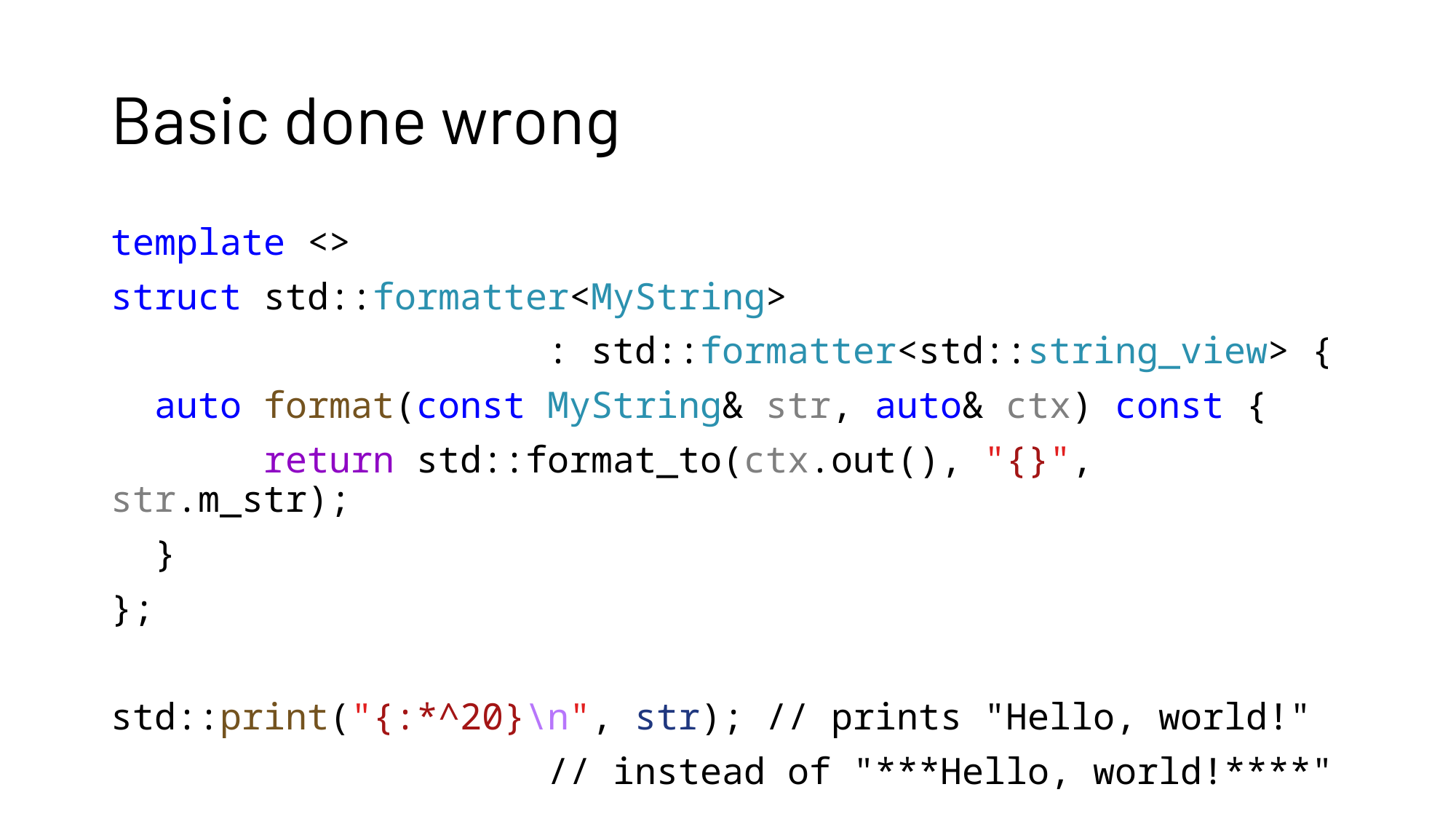

# Basic done wrong
template <>
struct std::formatter<MyString>
				: std::formatter<std::string_view> {
  auto format(const MyString& str, auto& ctx) const {
	  return std::format_to(ctx.out(), "{}", str.m_str);
  }
};

std::print("{:*^20}\n", str); // prints "Hello, world!"
				// instead of "***Hello, world!****"